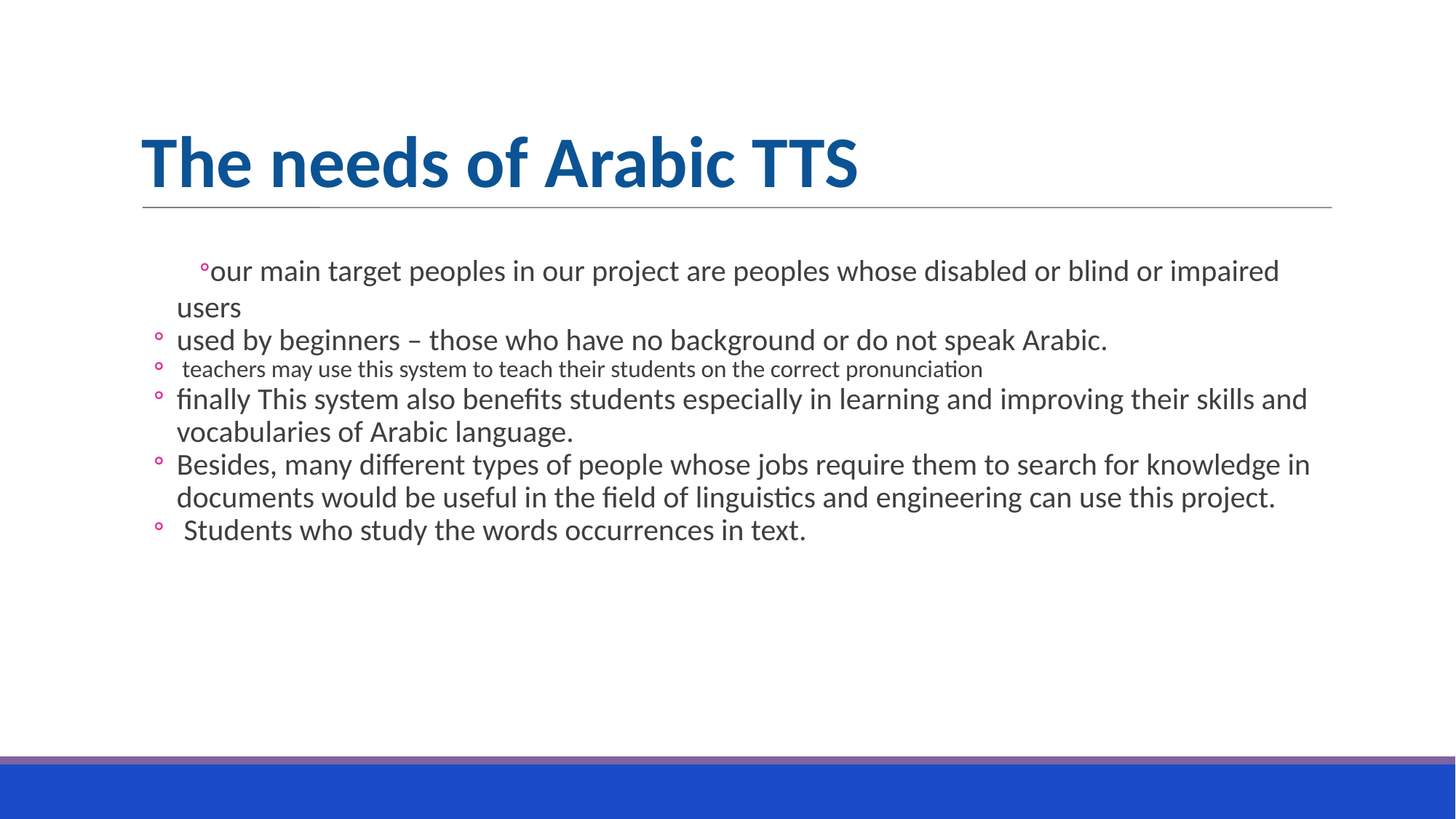

The needs of Arabic TTS

our main target peoples in our project are peoples whose disabled or blind or impaired users
used by beginners – those who have no background or do not speak Arabic.
 teachers may use this system to teach their students on the correct pronunciation
finally This system also benefits students especially in learning and improving their skills and vocabularies of Arabic language.
Besides, many different types of people whose jobs require them to search for knowledge in documents would be useful in the field of linguistics and engineering can use this project.
 Students who study the words occurrences in text.